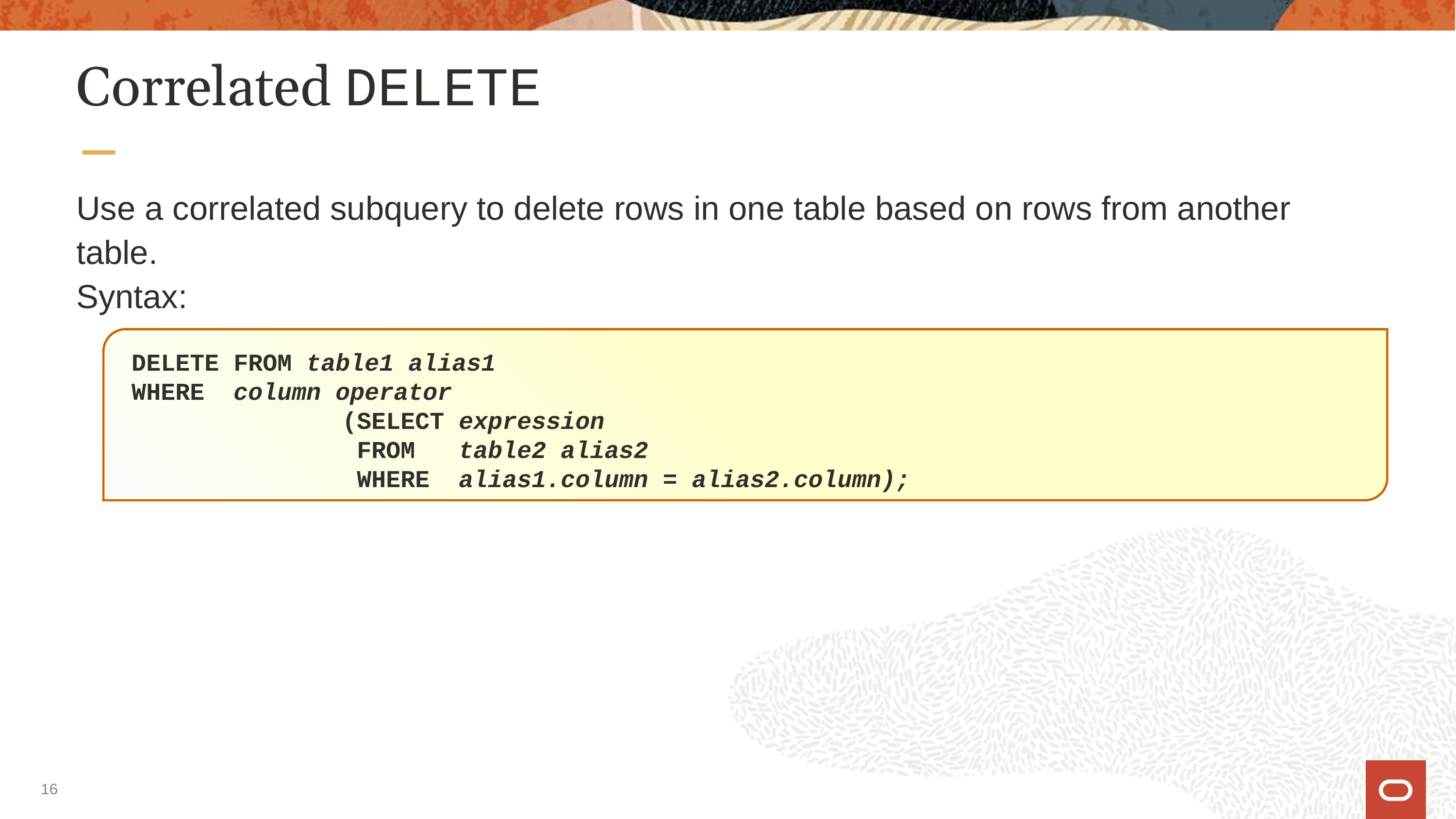

# Correlated DELETE

Use a correlated subquery to delete rows in one table based on rows from another table.
Syntax:
 DELETE FROM table1 alias1
 WHERE  column operator
	(SELECT expression
 	 FROM   table2 alias2
 	 WHERE  alias1.column = alias2.column);